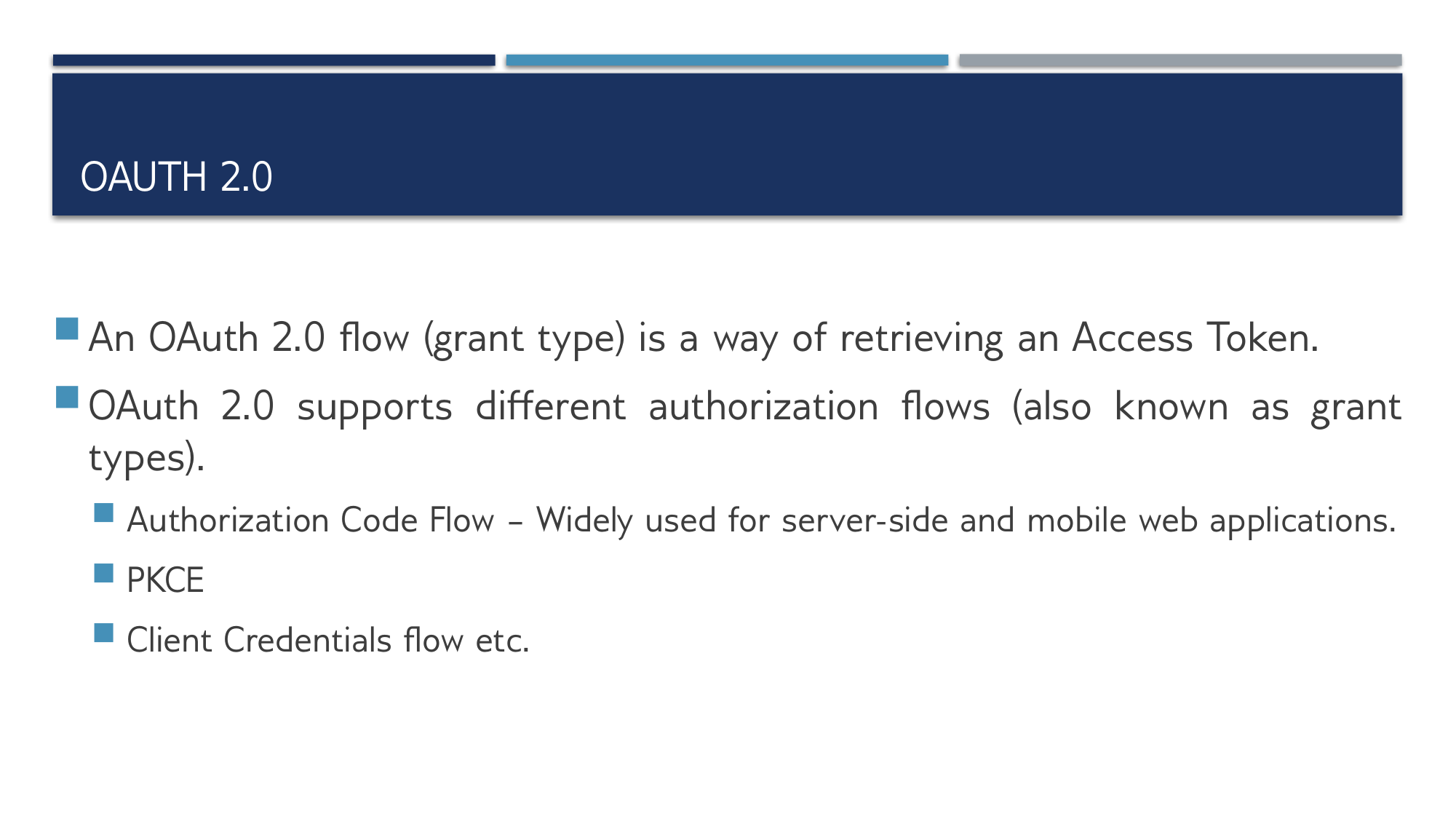

# Oauth 2.0
An OAuth 2.0 flow (grant type) is a way of retrieving an Access Token.
OAuth 2.0 supports different authorization flows (also known as grant types).
Authorization Code Flow – Widely used for server-side and mobile web applications.
PKCE
Client Credentials flow etc.